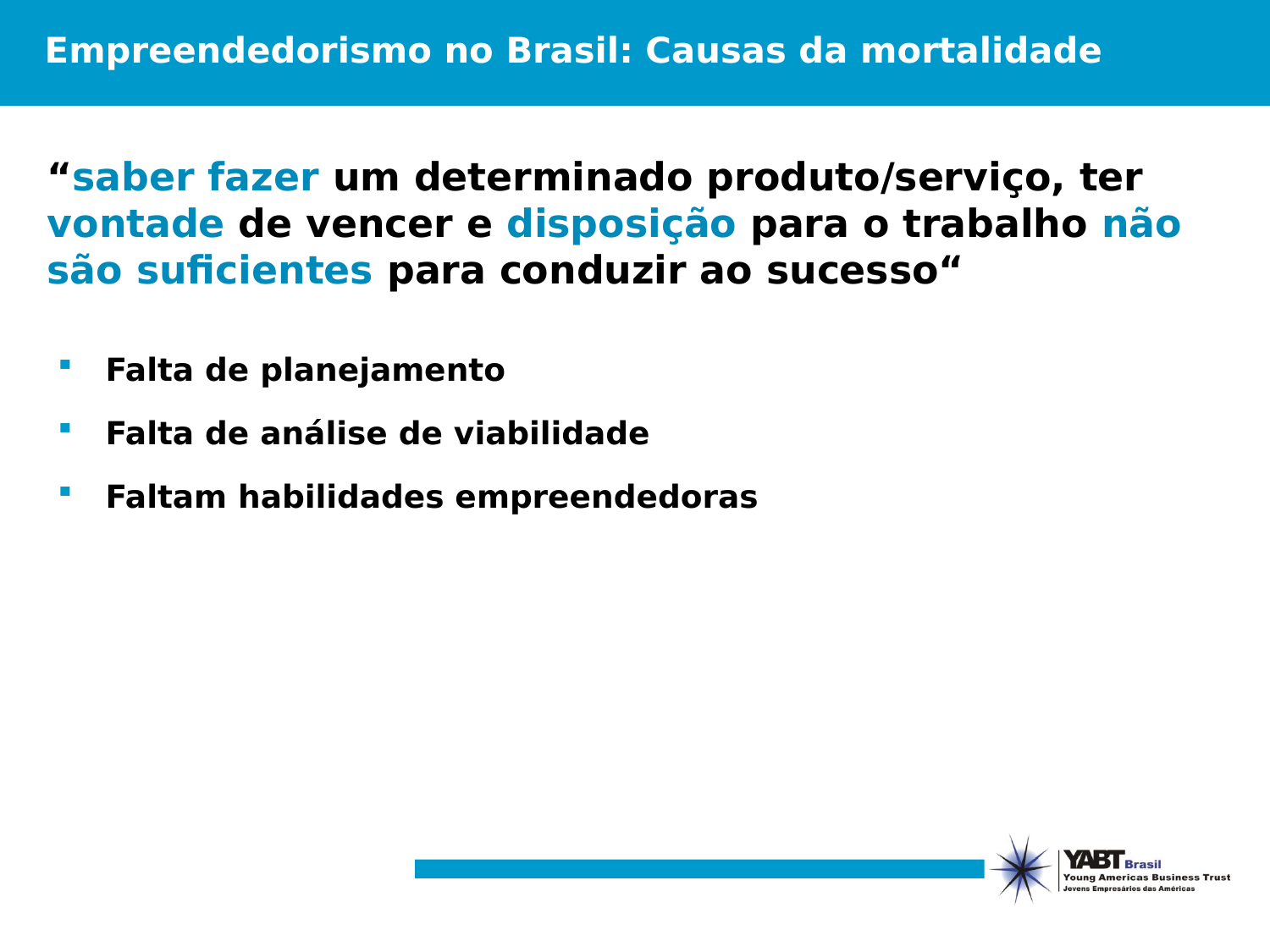

# Empreendedorismo no Brasil: Causas da mortalidade
“saber fazer um determinado produto/serviço, ter vontade de vencer e disposição para o trabalho não são suficientes para conduzir ao sucesso“

Falta de planejamento
Falta de análise de viabilidade
Faltam habilidades empreendedoras